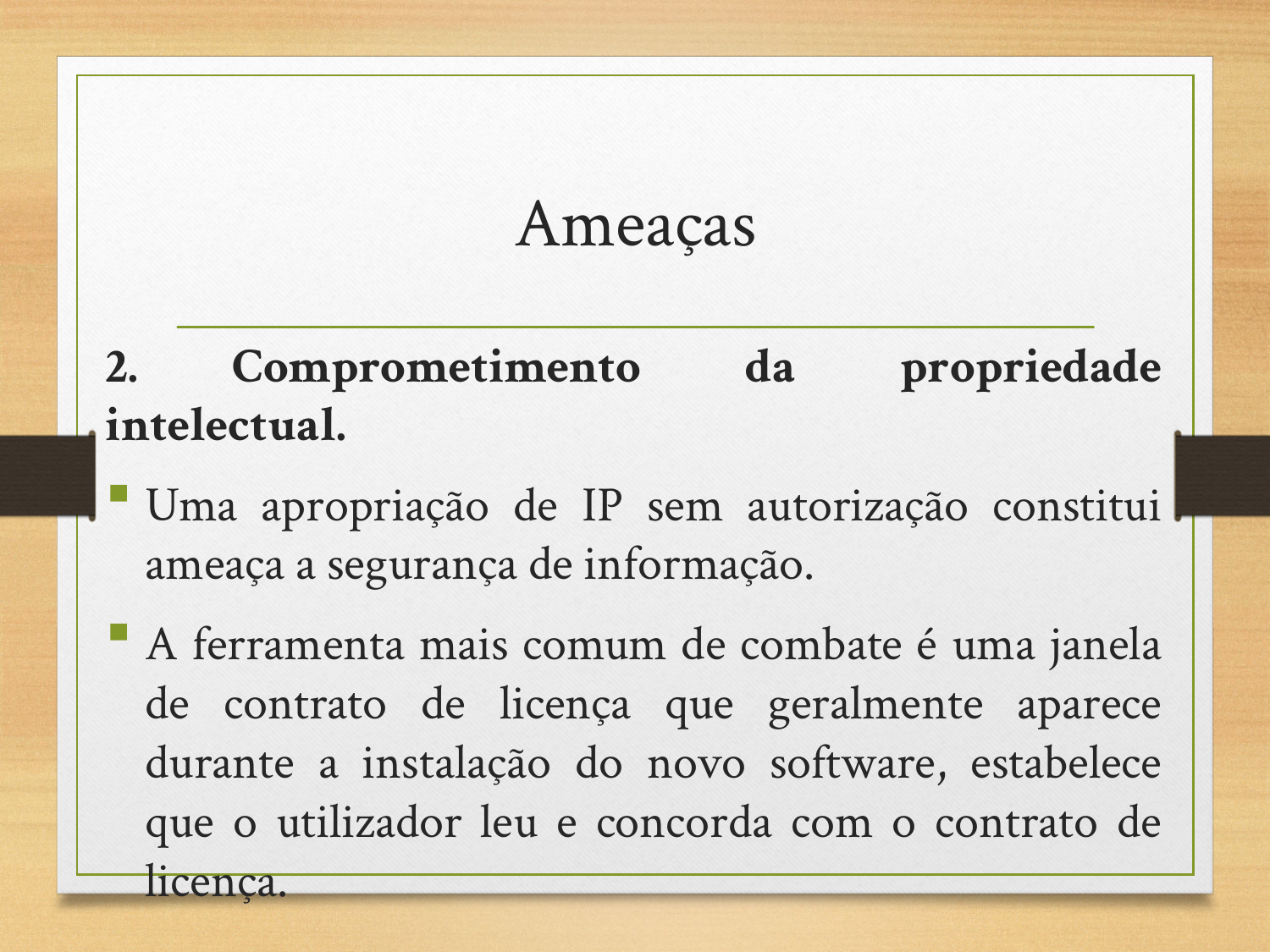

# Ameaças
2.	Comprometimento da propriedade intelectual.
Uma apropriação de IP sem autorização constitui ameaça a segurança de informação.
A ferramenta mais comum de combate é uma janela de contrato de licença que geralmente aparece durante a instalação do novo software, estabelece que o utilizador leu e concorda com o contrato de licença.